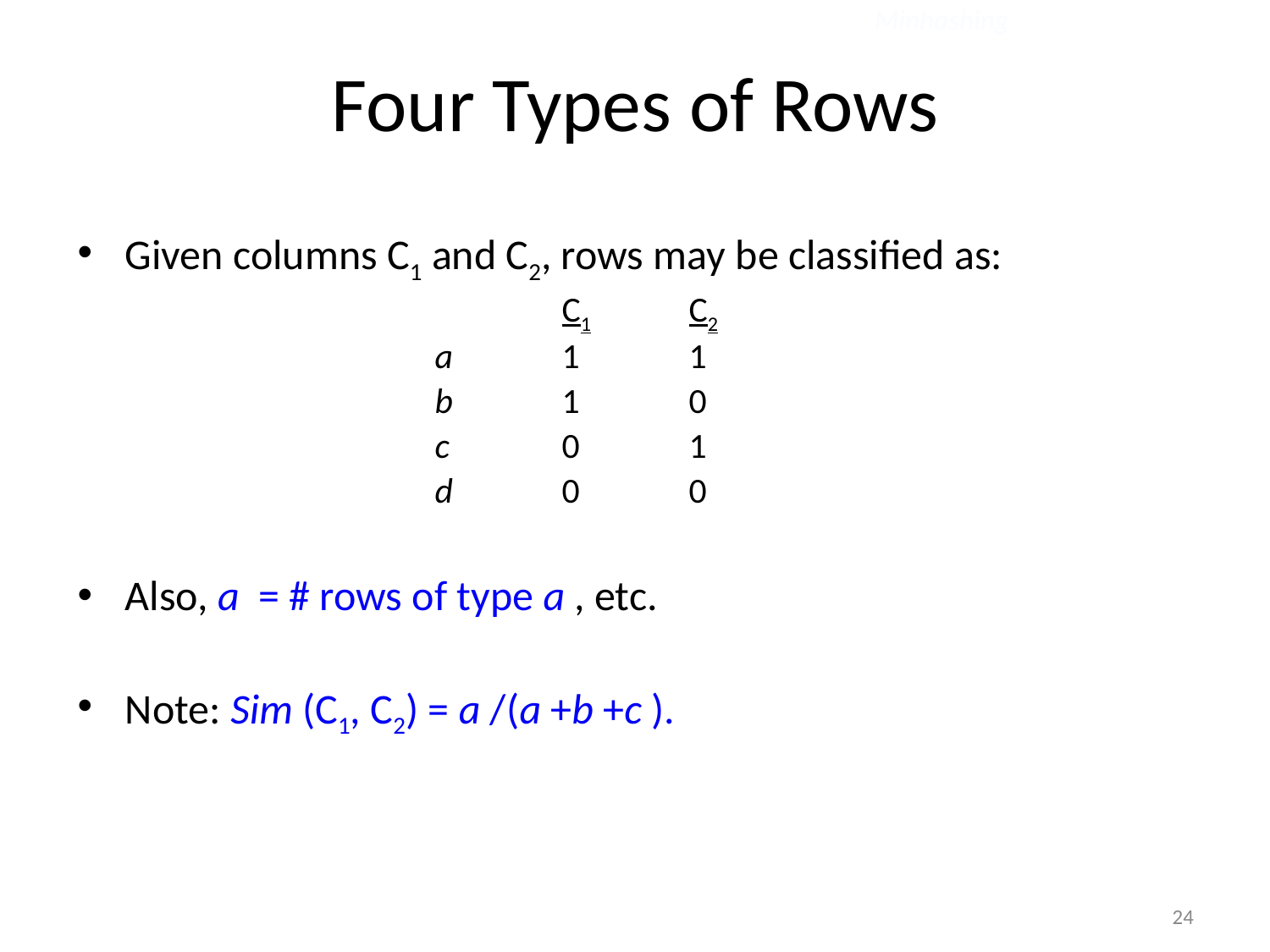

Minhashing
# Four Types of Rows
Given columns C1 and C2, rows may be classified as:
				C1	C2
			a	1	1
			b	1	0
			c	0	1
			d	0	0

Also, a  = # rows of type a , etc.

Note: Sim (C1, C2) = a /(a +b +c ).
24